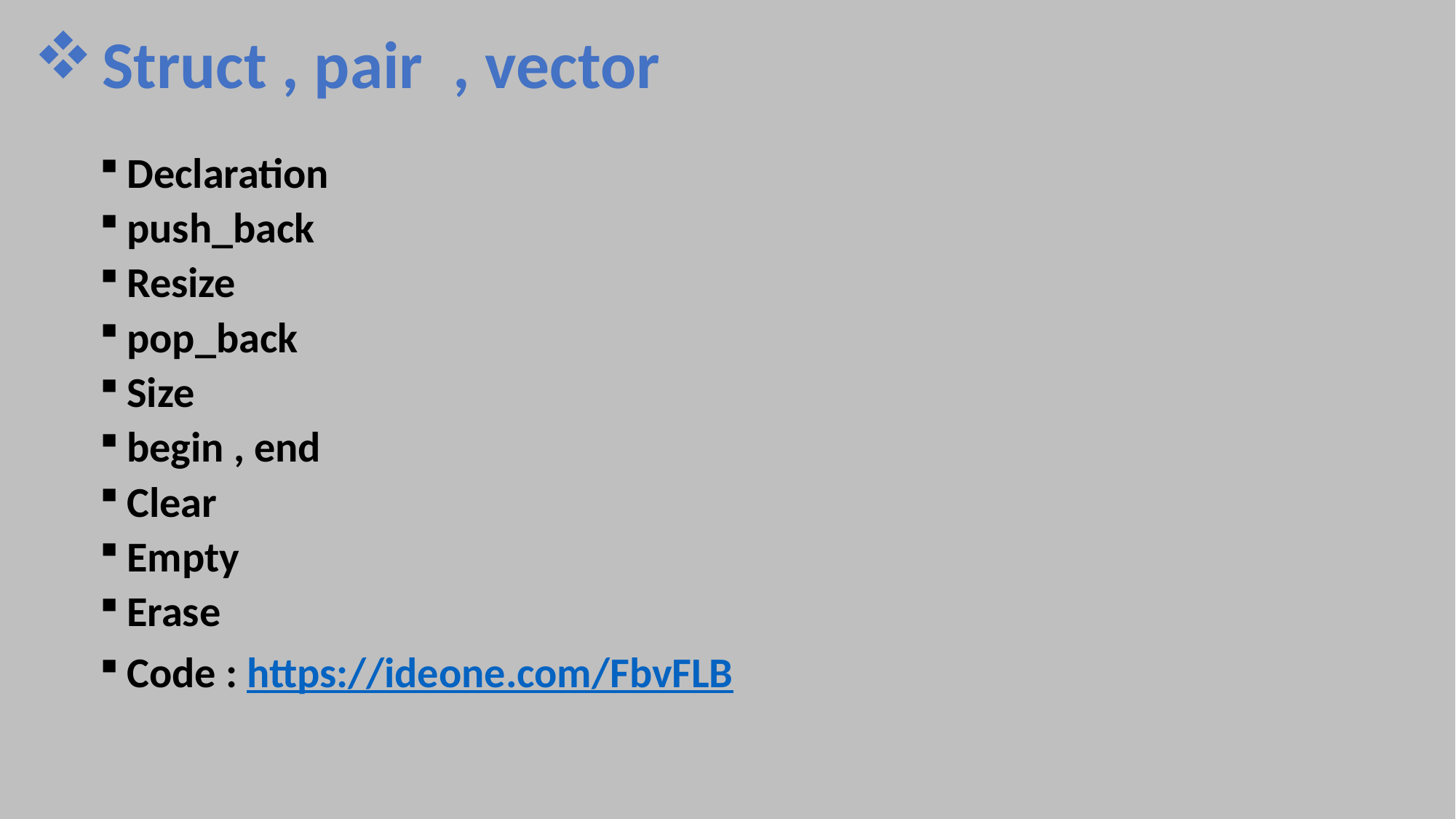

# Struct , pair  , vector
Declaration
push_back
Resize
pop_back
Size
begin , end
Clear
Empty
Erase
Code : https://ideone.com/FbvFLB